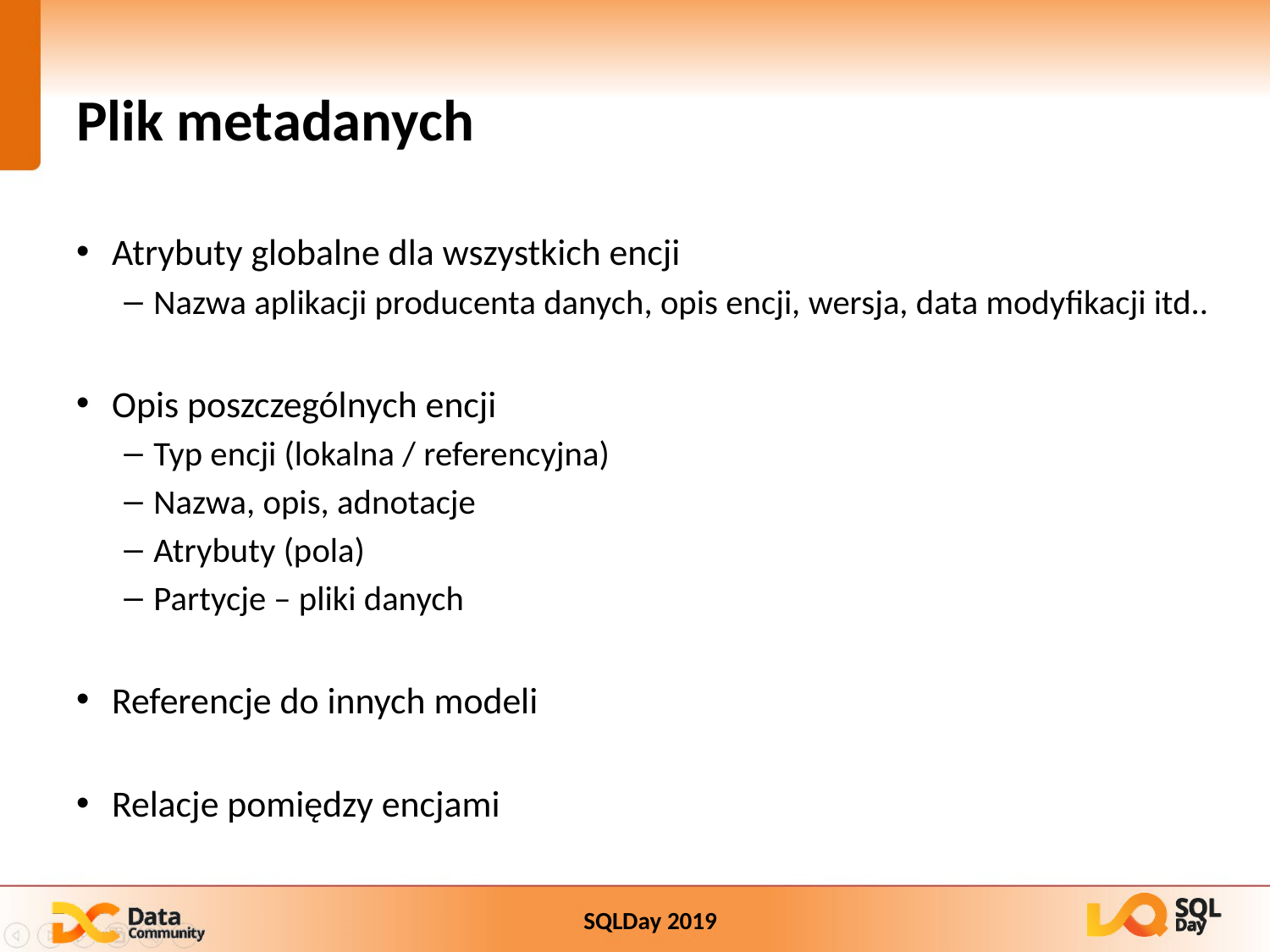

# Plik metadanych
Atrybuty globalne dla wszystkich encji
Nazwa aplikacji producenta danych, opis encji, wersja, data modyfikacji itd..

Opis poszczególnych encji
Typ encji (lokalna / referencyjna)
Nazwa, opis, adnotacje
Atrybuty (pola)
Partycje – pliki danych

Referencje do innych modeli

Relacje pomiędzy encjami